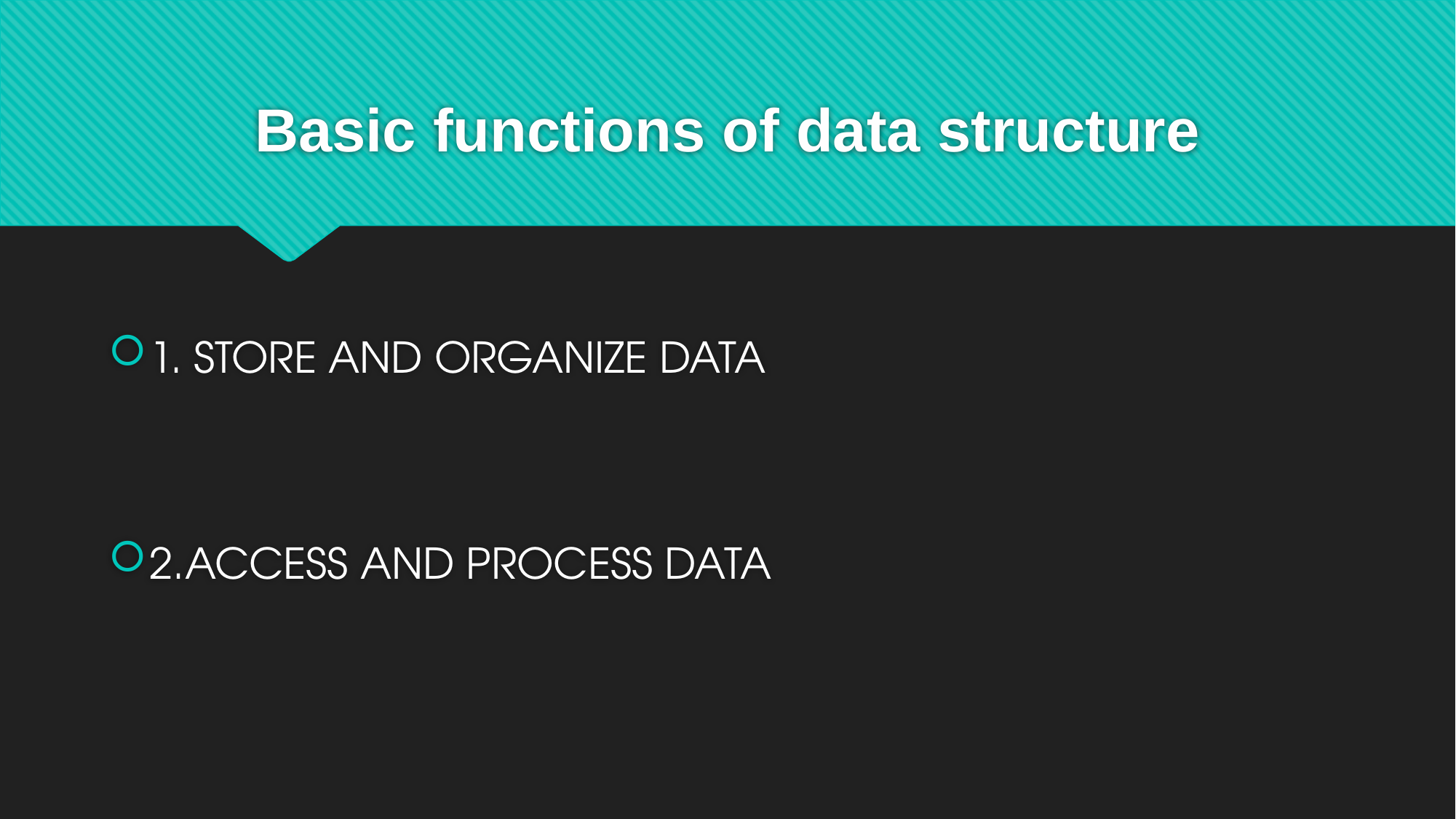

# Basic functions of data structure
1. STORE AND ORGANIZE DATA

2.ACCESS AND PROCESS DATA